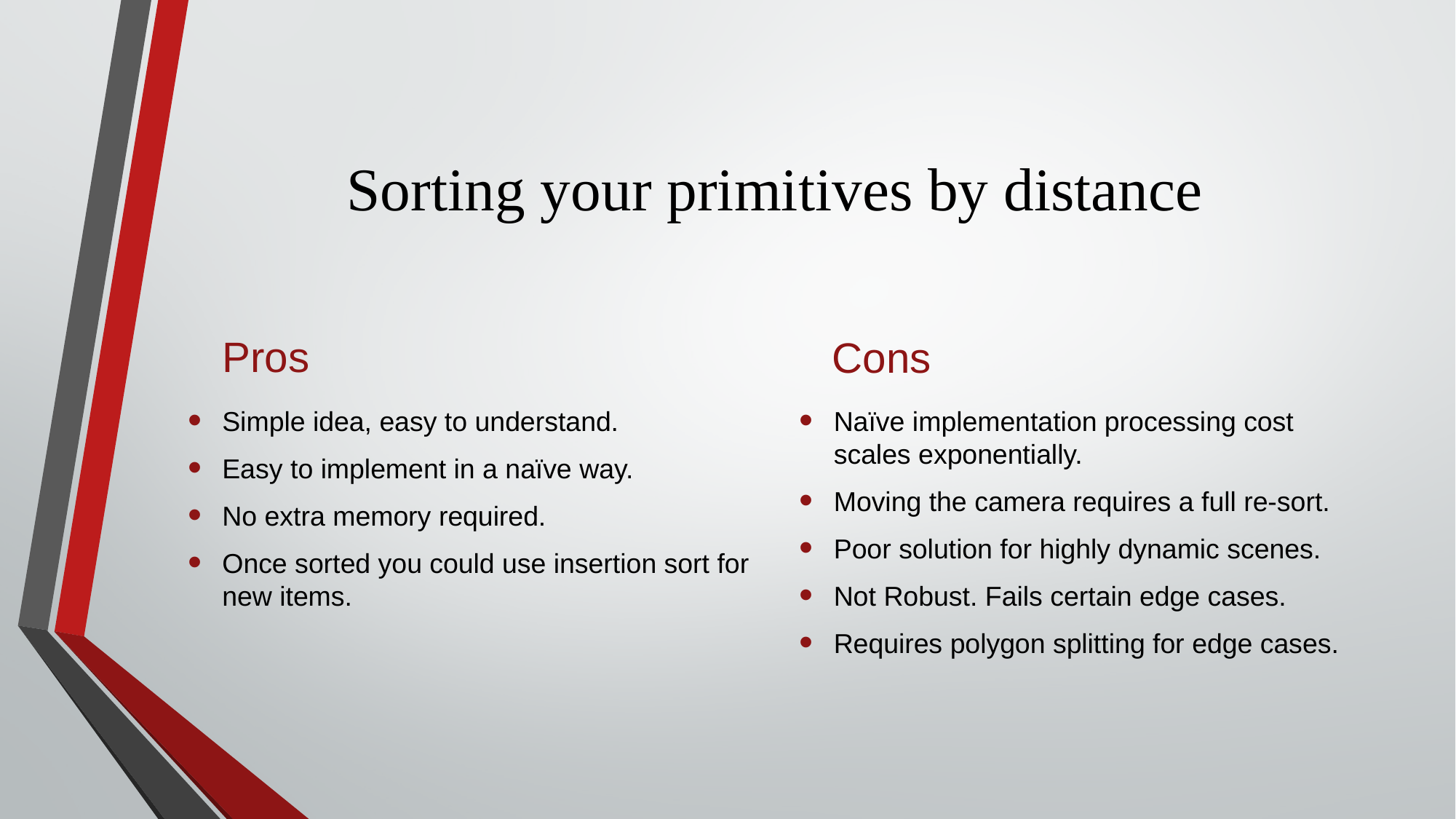

# Sorting your primitives by distance
Pros
Cons
Simple idea, easy to understand.
Easy to implement in a naïve way.
No extra memory required.
Once sorted you could use insertion sort for new items.
Naïve implementation processing cost scales exponentially.
Moving the camera requires a full re-sort.
Poor solution for highly dynamic scenes.
Not Robust. Fails certain edge cases.
Requires polygon splitting for edge cases.